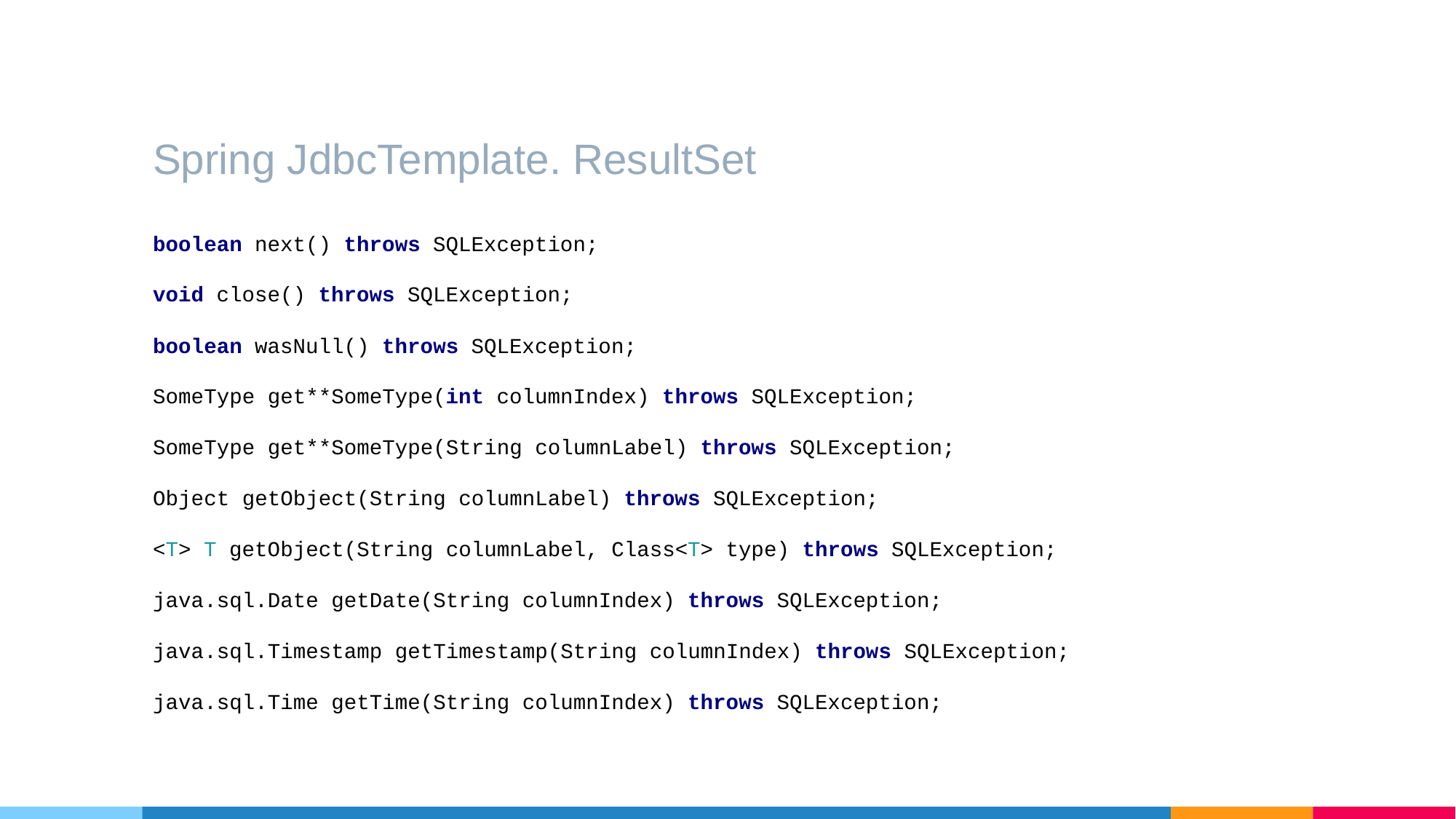

Spring JdbcTemplate. ResultSet
boolean next() throws SQLException;
void close() throws SQLException;
boolean wasNull() throws SQLException;
SomeType get**SomeType(int columnIndex) throws SQLException;
SomeType get**SomeType(String columnLabel) throws SQLException;
Object getObject(String columnLabel) throws SQLException;
<T> T getObject(String columnLabel, Class<T> type) throws SQLException;
java.sql.Date getDate(String columnIndex) throws SQLException;
java.sql.Timestamp getTimestamp(String columnIndex) throws SQLException;
java.sql.Time getTime(String columnIndex) throws SQLException;